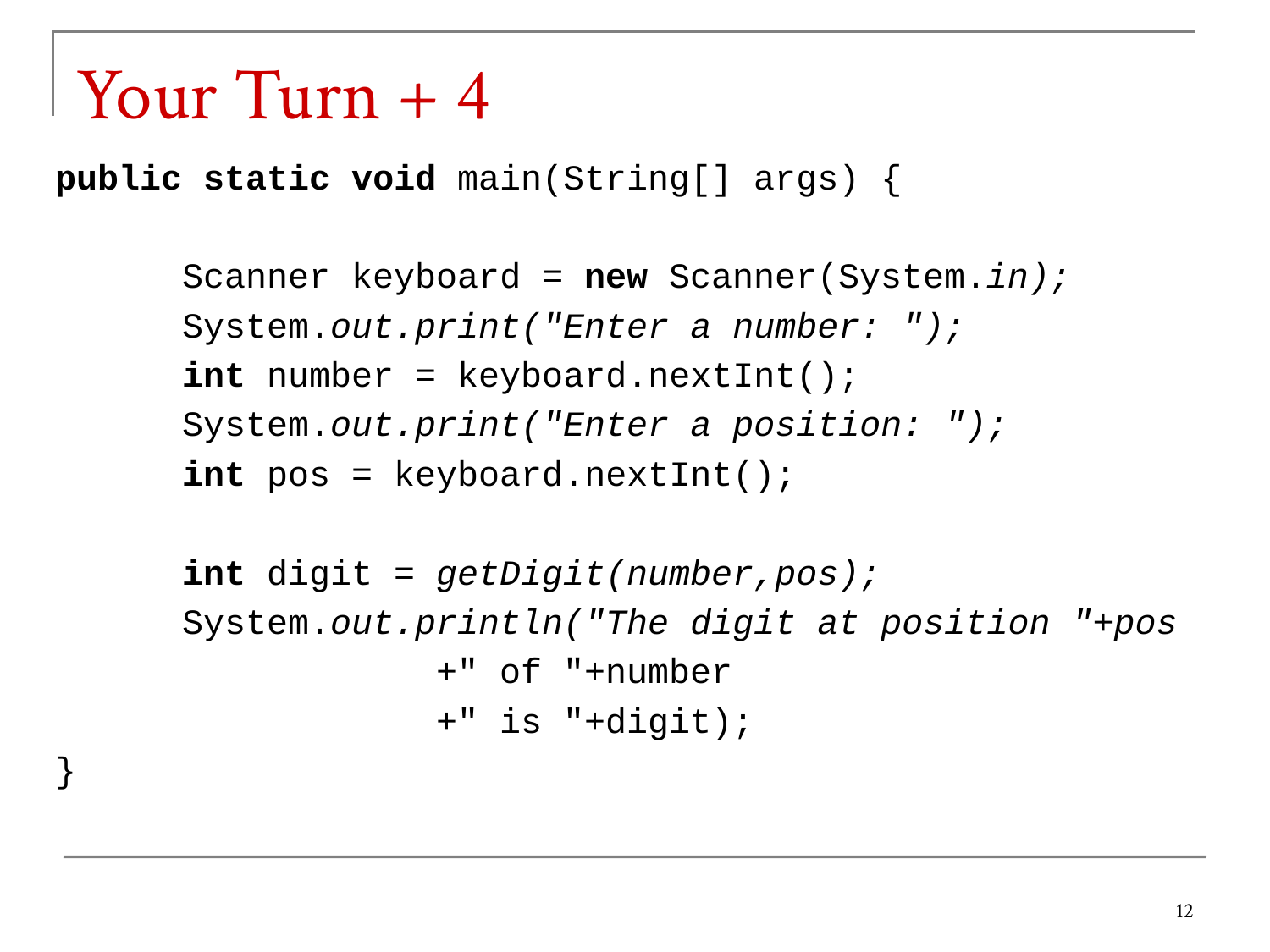

# Your Turn + 4
public static void main(String[] args) {

	Scanner keyboard = new Scanner(System.in);
	System.out.print("Enter a number: ");
	int number = keyboard.nextInt();
	System.out.print("Enter a position: ");
	int pos = keyboard.nextInt();

	int digit = getDigit(number,pos);
	System.out.println("The digit at position "+pos
			+" of "+number
			+" is "+digit);
}
12